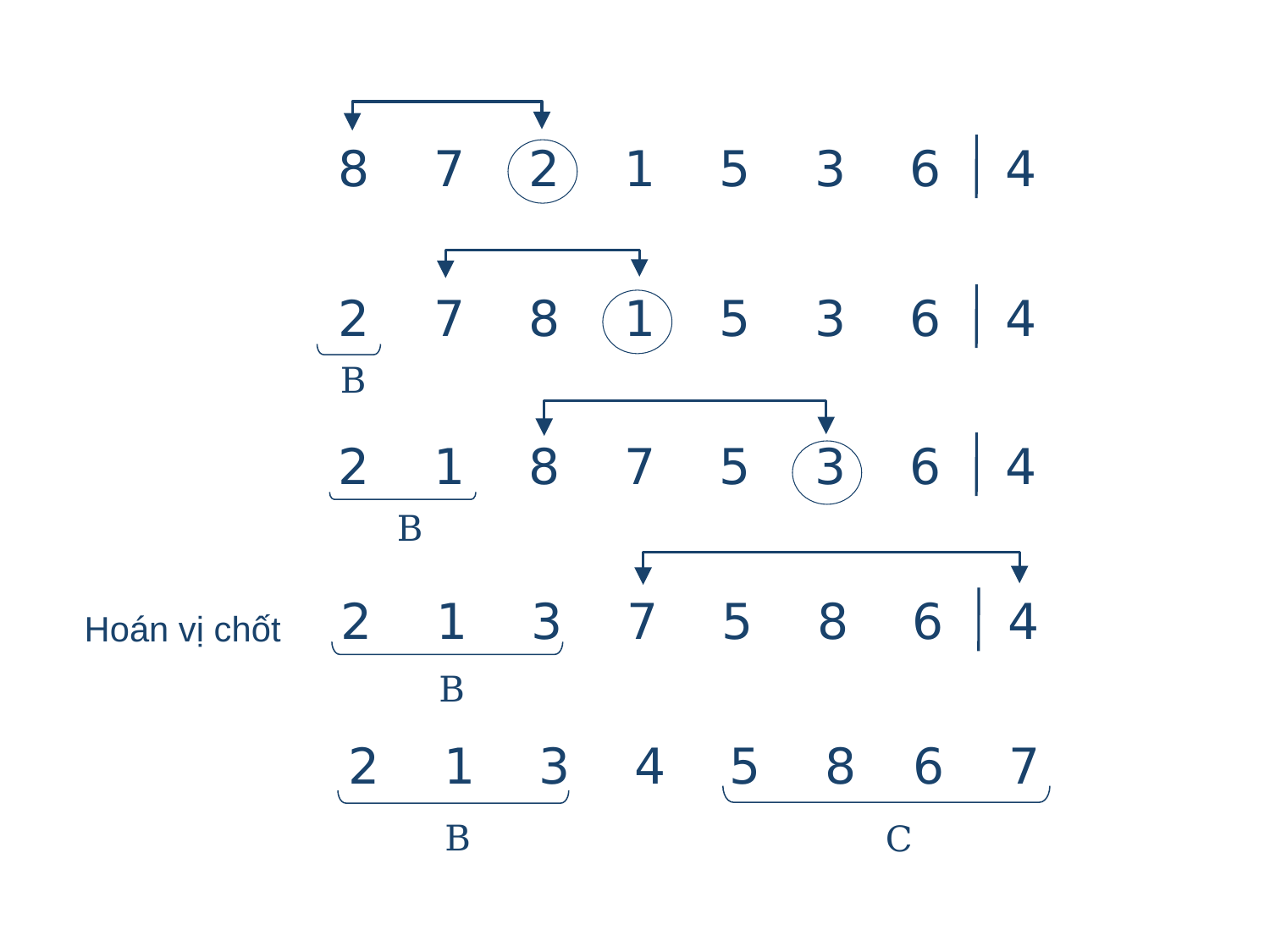

| 8 | 7 | 2 | 1 | 5 | 3 | 6 | 4 |
| --- | --- | --- | --- | --- | --- | --- | --- |

| 2 | 7 | 8 | 1 | 5 | 3 | 6 | 4 |
| --- | --- | --- | --- | --- | --- | --- | --- |

B

| 2 | 1 | 8 | 7 | 5 | 3 | 6 | 4 |
| --- | --- | --- | --- | --- | --- | --- | --- |

B

| 2 | 1 | 3 | 7 | 5 | 8 | 6 | 4 |
| --- | --- | --- | --- | --- | --- | --- | --- |
Hoán vị chốt

B

| 2 | 1 | 3 | 4 | 5 | 8 | 6 | 7 |
| --- | --- | --- | --- | --- | --- | --- | --- |
B

C